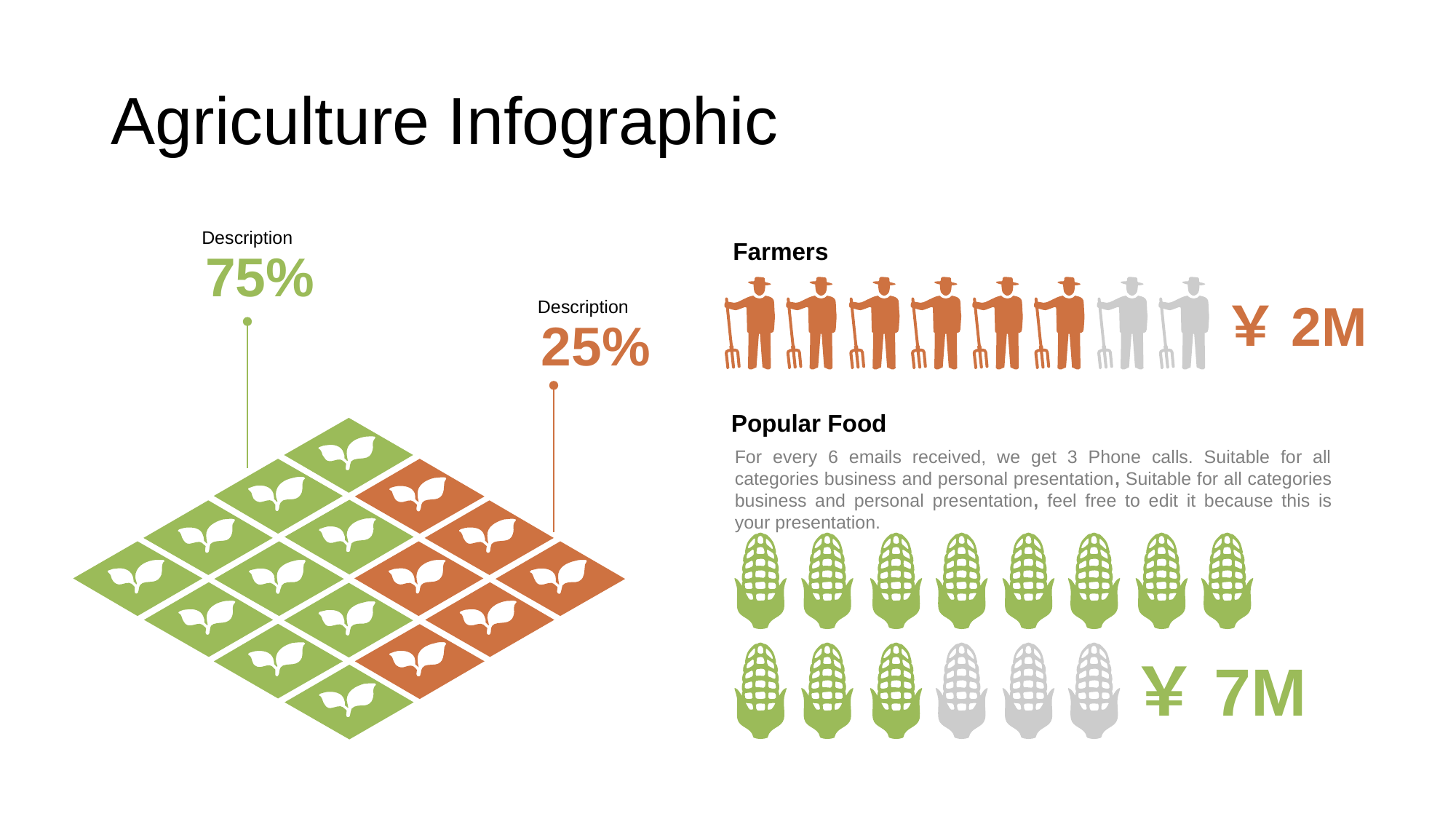

# Agriculture Infographic
Description
Farmers
75%

￥2M
Description
25%
Popular Food

For every 6 emails received, we get 3 Phone calls. Suitable for all categories business and personal presentation, Suitable for all categories business and personal presentation, feel free to edit it because this is your presentation.

￥7M